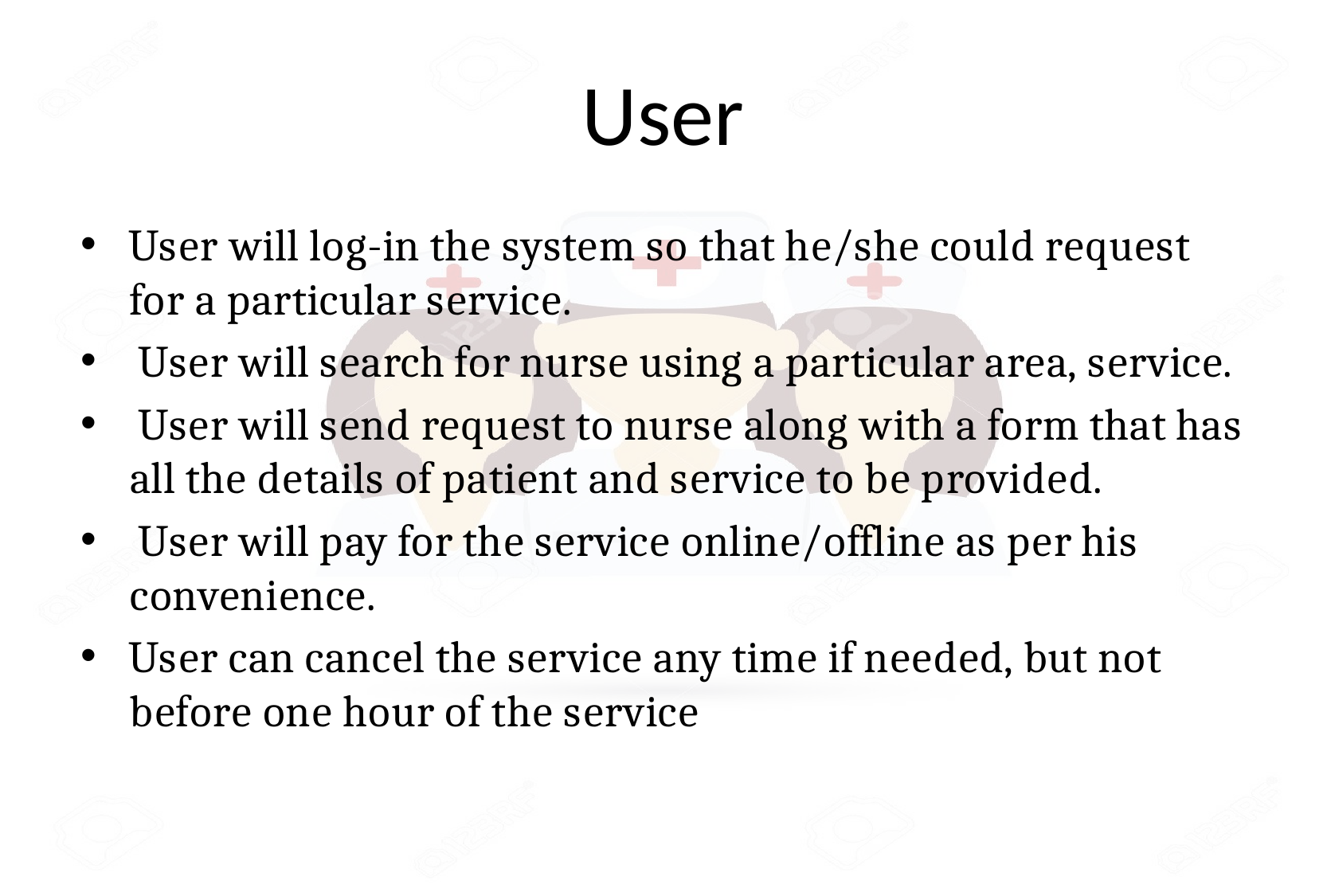

# User
User will log-in the system so that he/she could request for a particular service.
 User will search for nurse using a particular area, service.
 User will send request to nurse along with a form that has all the details of patient and service to be provided.
 User will pay for the service online/offline as per his convenience.
User can cancel the service any time if needed, but not before one hour of the service